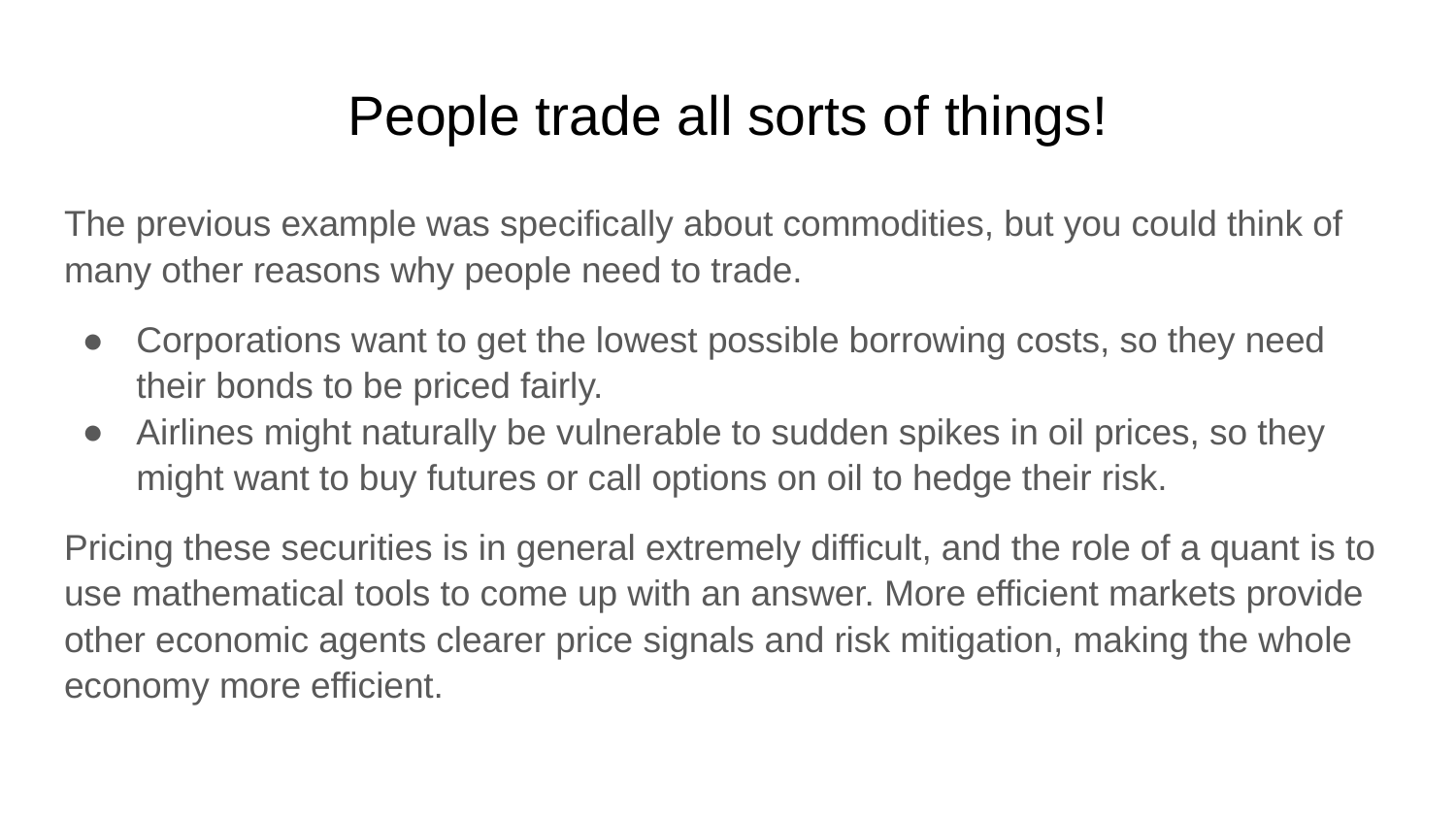

# People trade all sorts of things!
The previous example was specifically about commodities, but you could think of many other reasons why people need to trade.
Corporations want to get the lowest possible borrowing costs, so they need their bonds to be priced fairly.
Airlines might naturally be vulnerable to sudden spikes in oil prices, so they might want to buy futures or call options on oil to hedge their risk.
Pricing these securities is in general extremely difficult, and the role of a quant is to use mathematical tools to come up with an answer. More efficient markets provide other economic agents clearer price signals and risk mitigation, making the whole economy more efficient.